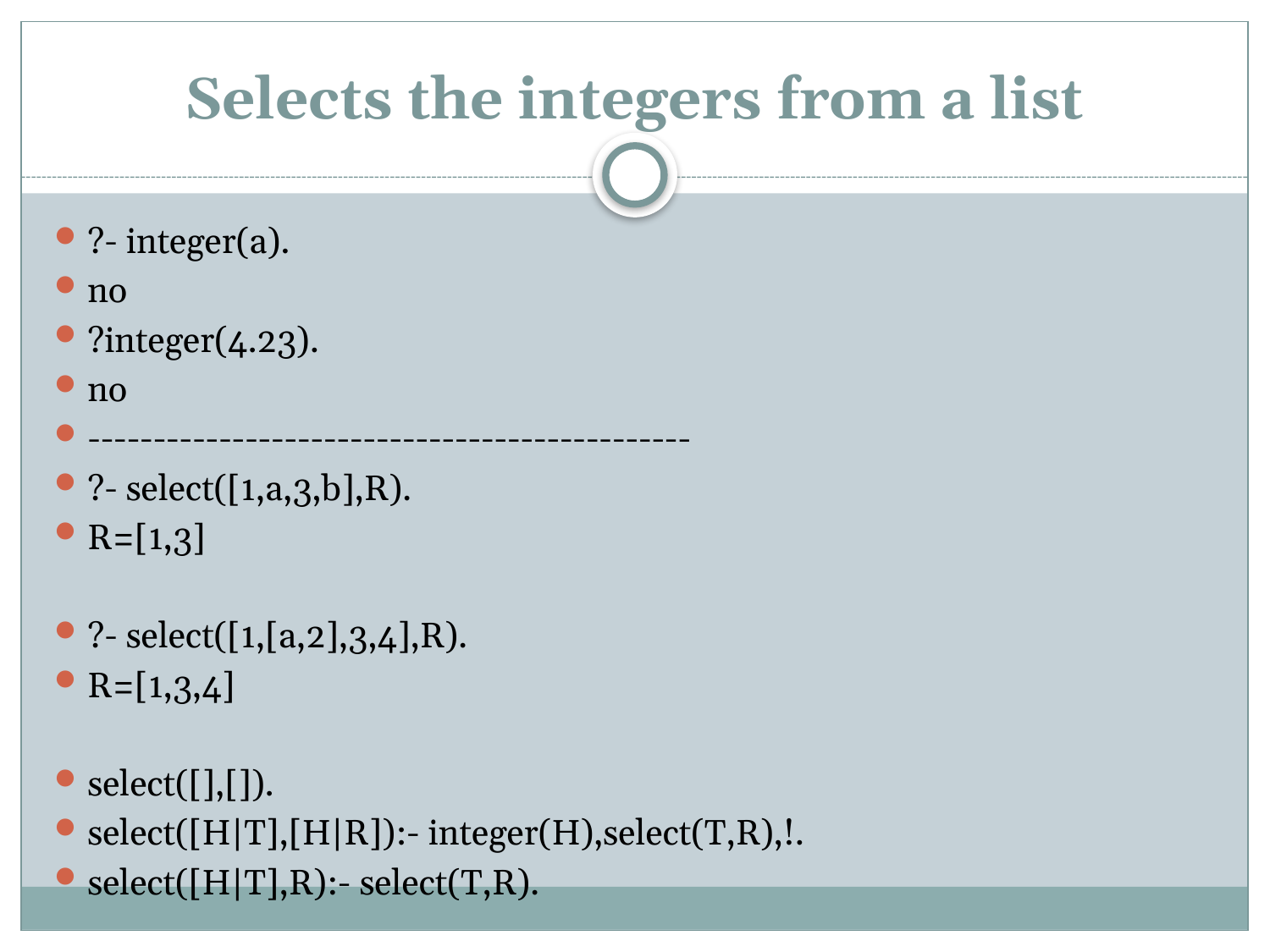

# Selects the integers from a list
?- integer(a).
no
?integer(4.23).
no
----------------------------------------------
?- select([1,a,3,b],R).
R=[1,3]

?- select([1,[a,2],3,4],R).
R=[1,3,4]

select([],[]).
select([H|T],[H|R]):- integer(H),select(T,R),!.
select([H|T],R):- select(T,R).